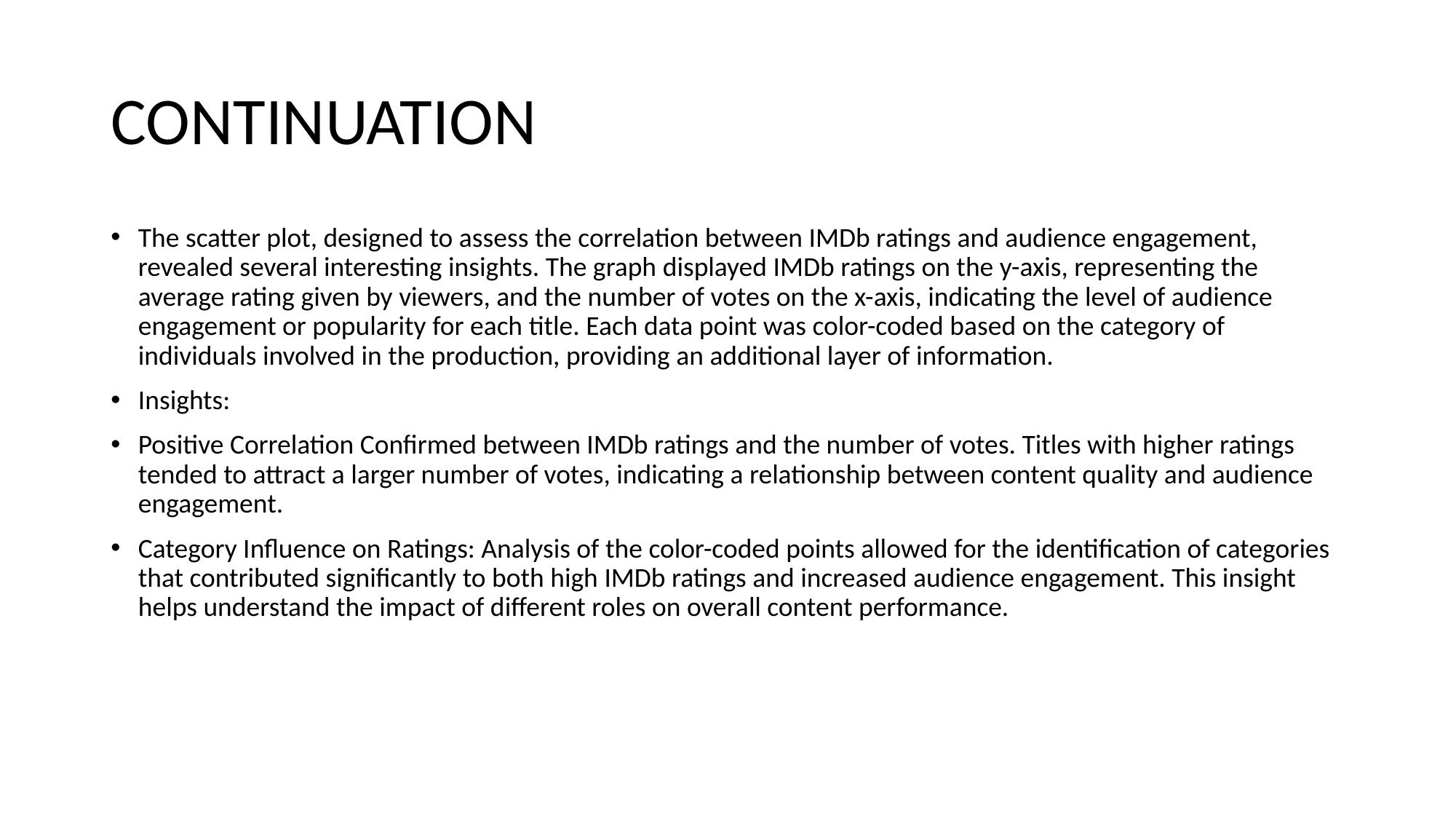

# CONTINUATION
The scatter plot, designed to assess the correlation between IMDb ratings and audience engagement, revealed several interesting insights. The graph displayed IMDb ratings on the y-axis, representing the average rating given by viewers, and the number of votes on the x-axis, indicating the level of audience engagement or popularity for each title. Each data point was color-coded based on the category of individuals involved in the production, providing an additional layer of information.
Insights:
Positive Correlation Confirmed between IMDb ratings and the number of votes. Titles with higher ratings tended to attract a larger number of votes, indicating a relationship between content quality and audience engagement.
Category Influence on Ratings: Analysis of the color-coded points allowed for the identification of categories that contributed significantly to both high IMDb ratings and increased audience engagement. This insight helps understand the impact of different roles on overall content performance.